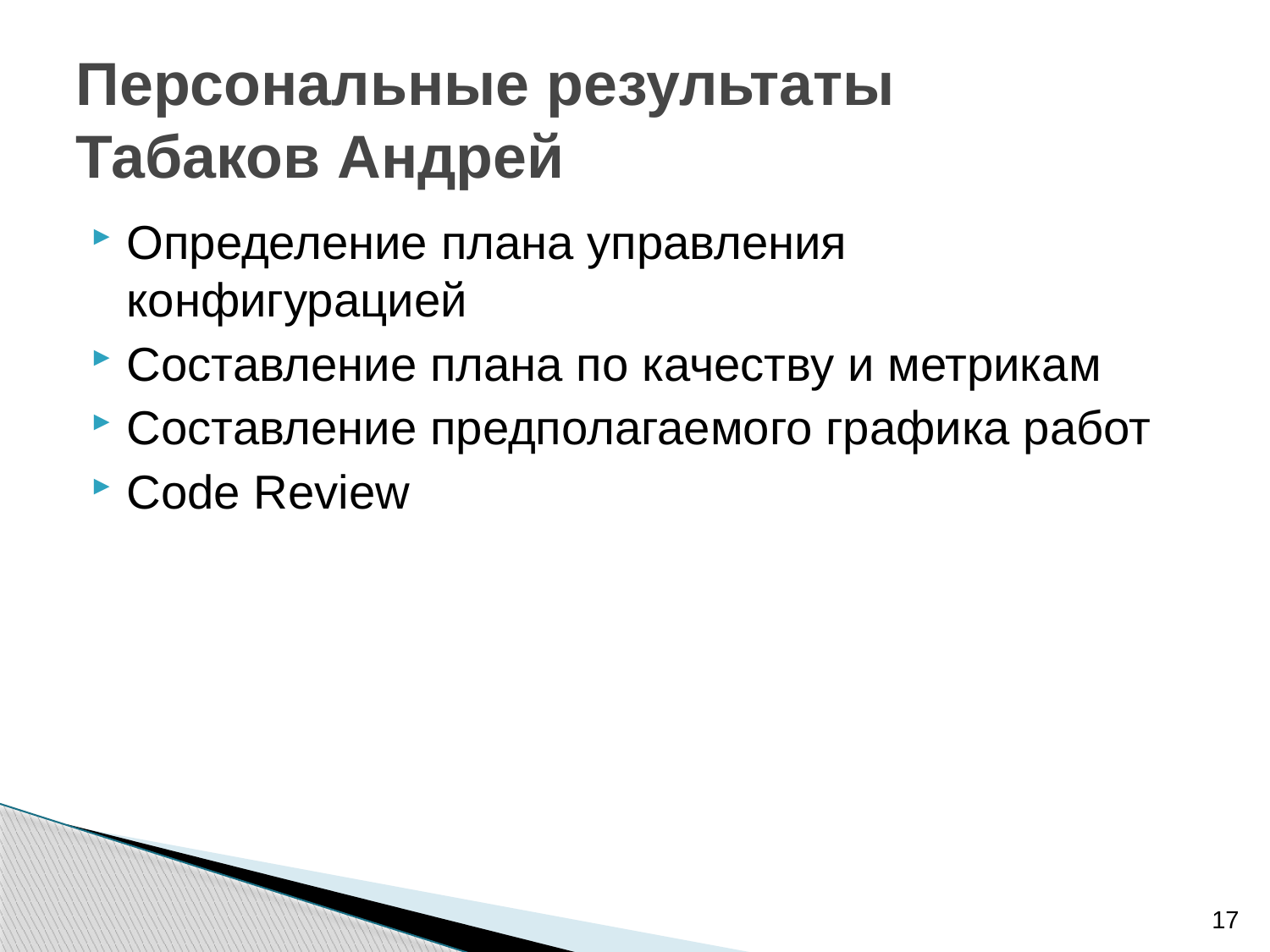

# Персональные результаты Табаков Андрей
Определение плана управления конфигурацией
Составление плана по качеству и метрикам
Составление предполагаемого графика работ
Code Review
17